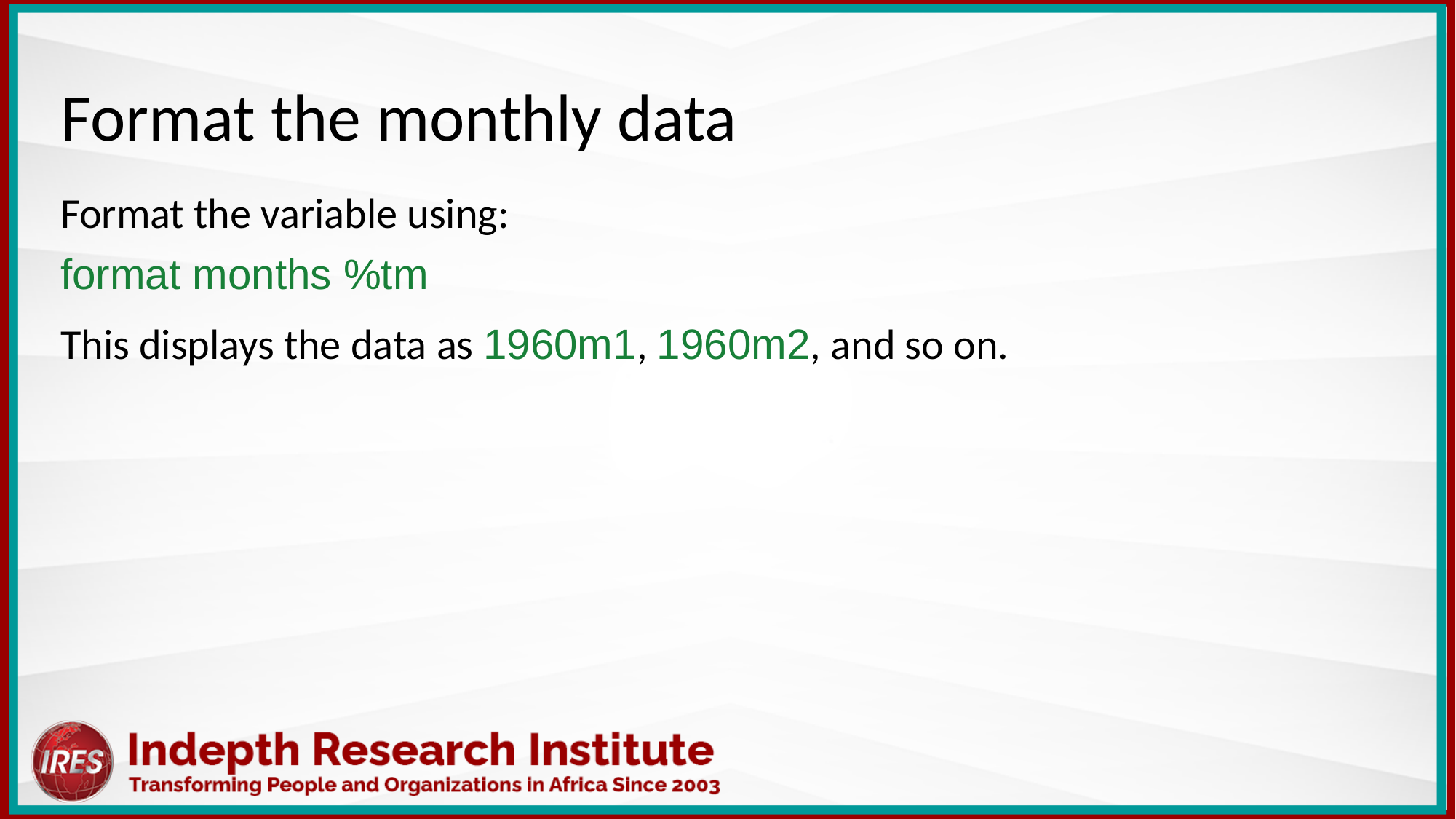

Format the monthly data
Format the variable using:
format months %tm
This displays the data as 1960m1, 1960m2, and so on.